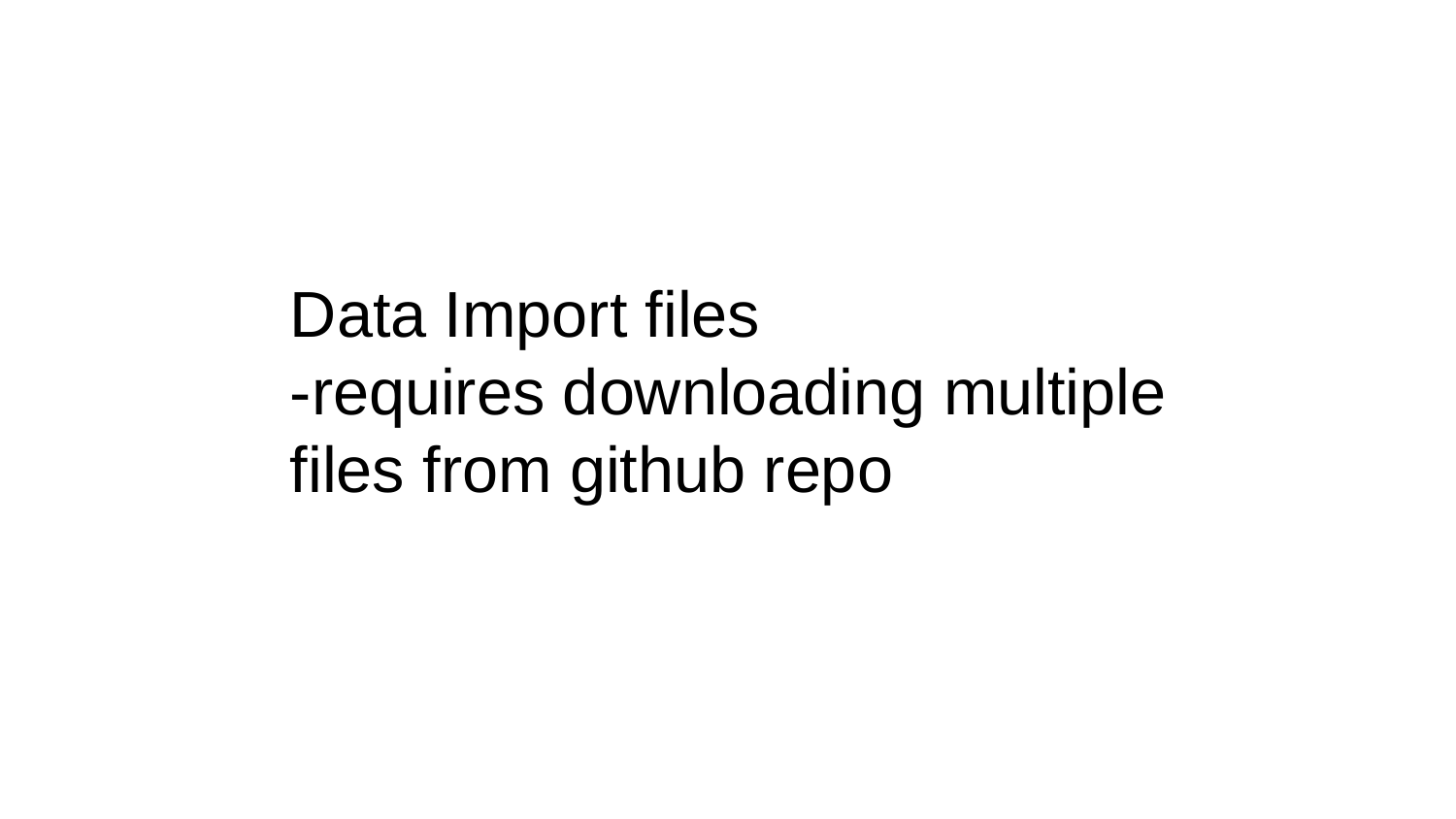

Data Import files
-requires downloading multiple files from github repo